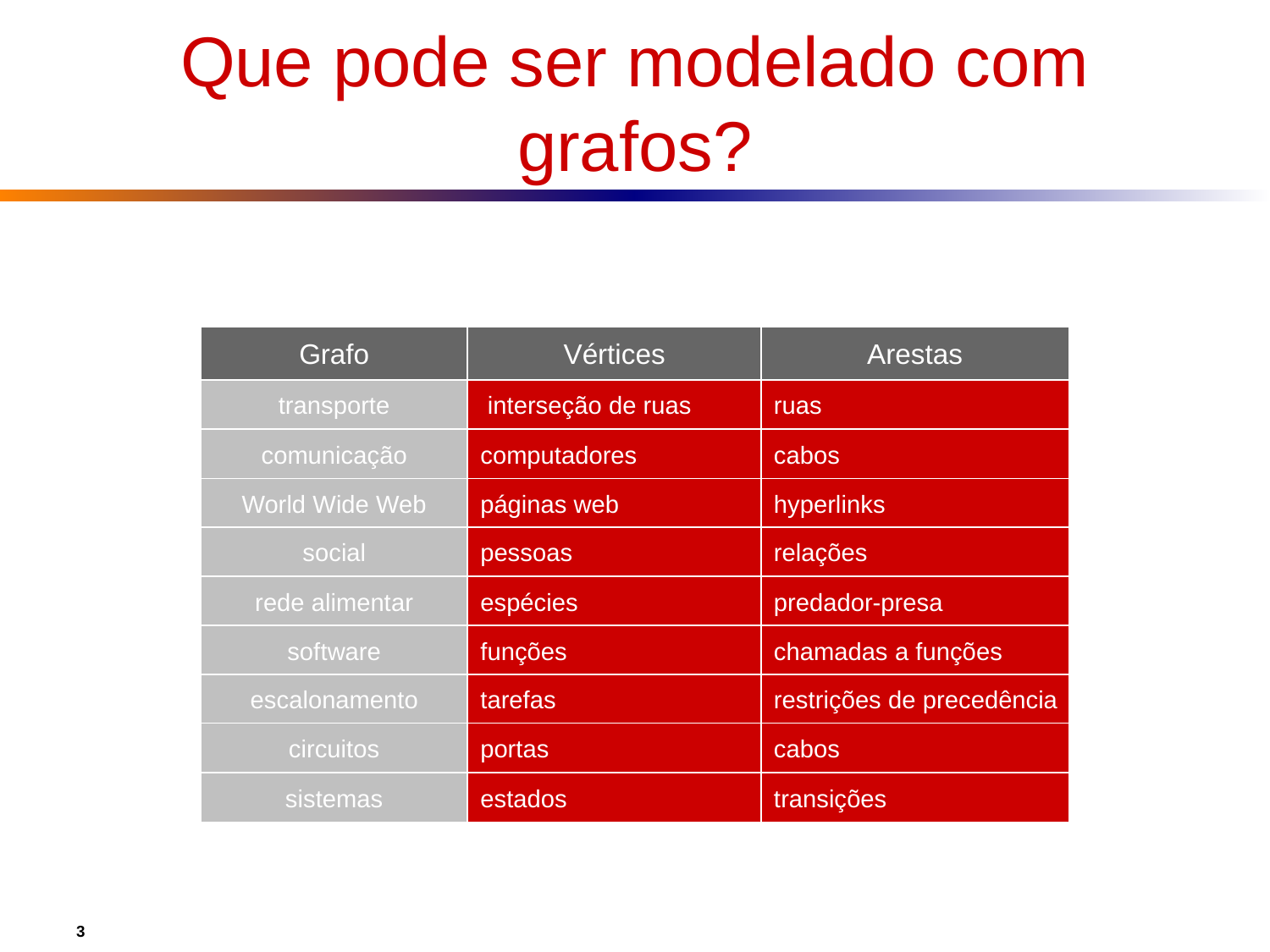

Que pode ser modelado com grafos?
Grafo
Vértices
Arestas
transporte
interseção de ruas
ruas
comunicação
computadores
cabos
World Wide Web
páginas web
hyperlinks
social
pessoas
relações
rede alimentar
espécies
predador-presa
software
funções
chamadas a funções
escalonamento
tarefas
restrições de precedência
circuitos
portas
cabos
sistemas
estados
transições
3